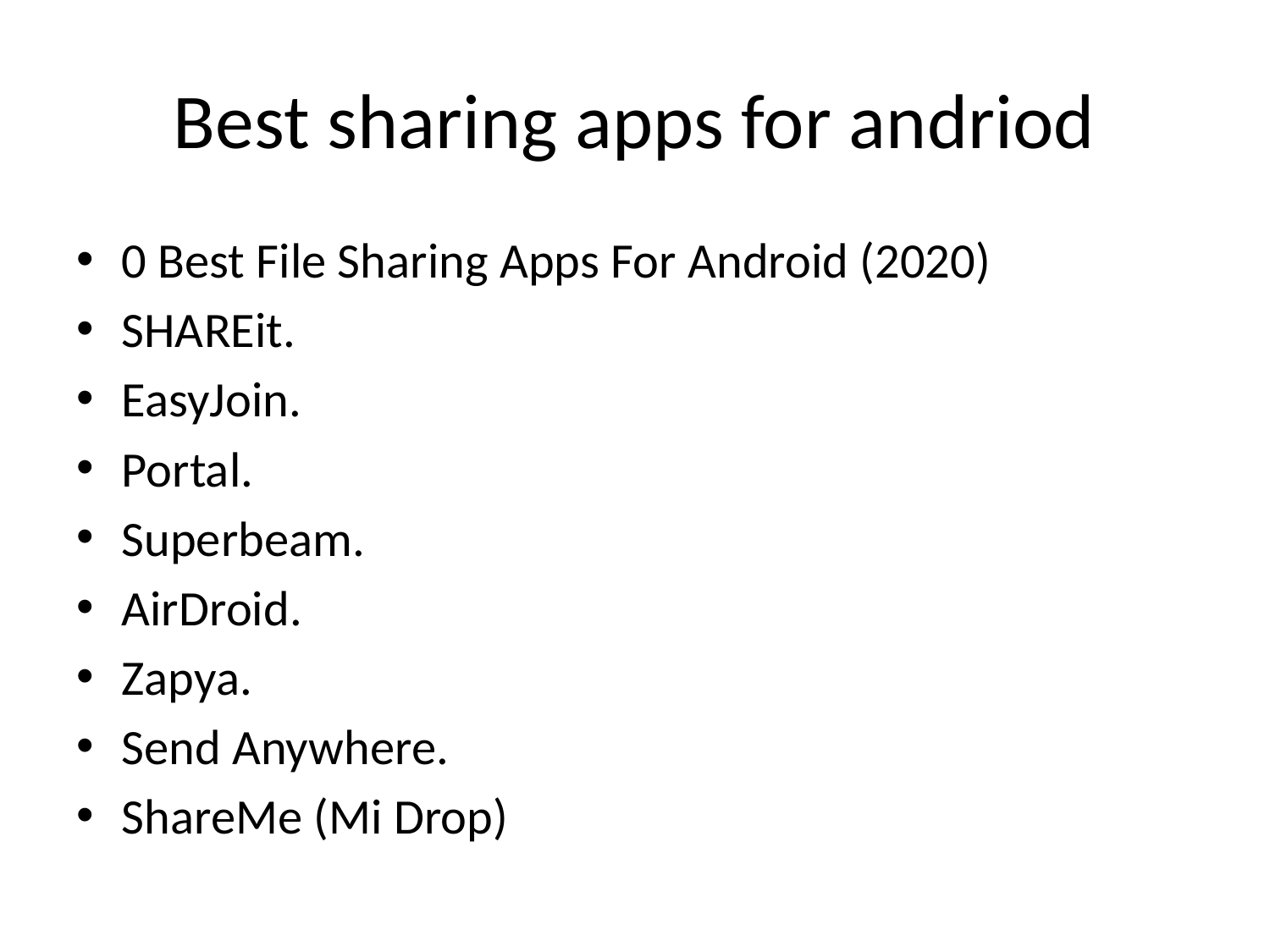

# Best sharing apps for andriod
0 Best File Sharing Apps For Android (2020)
SHAREit.
EasyJoin.
Portal.
Superbeam.
AirDroid.
Zapya.
Send Anywhere.
ShareMe (Mi Drop)